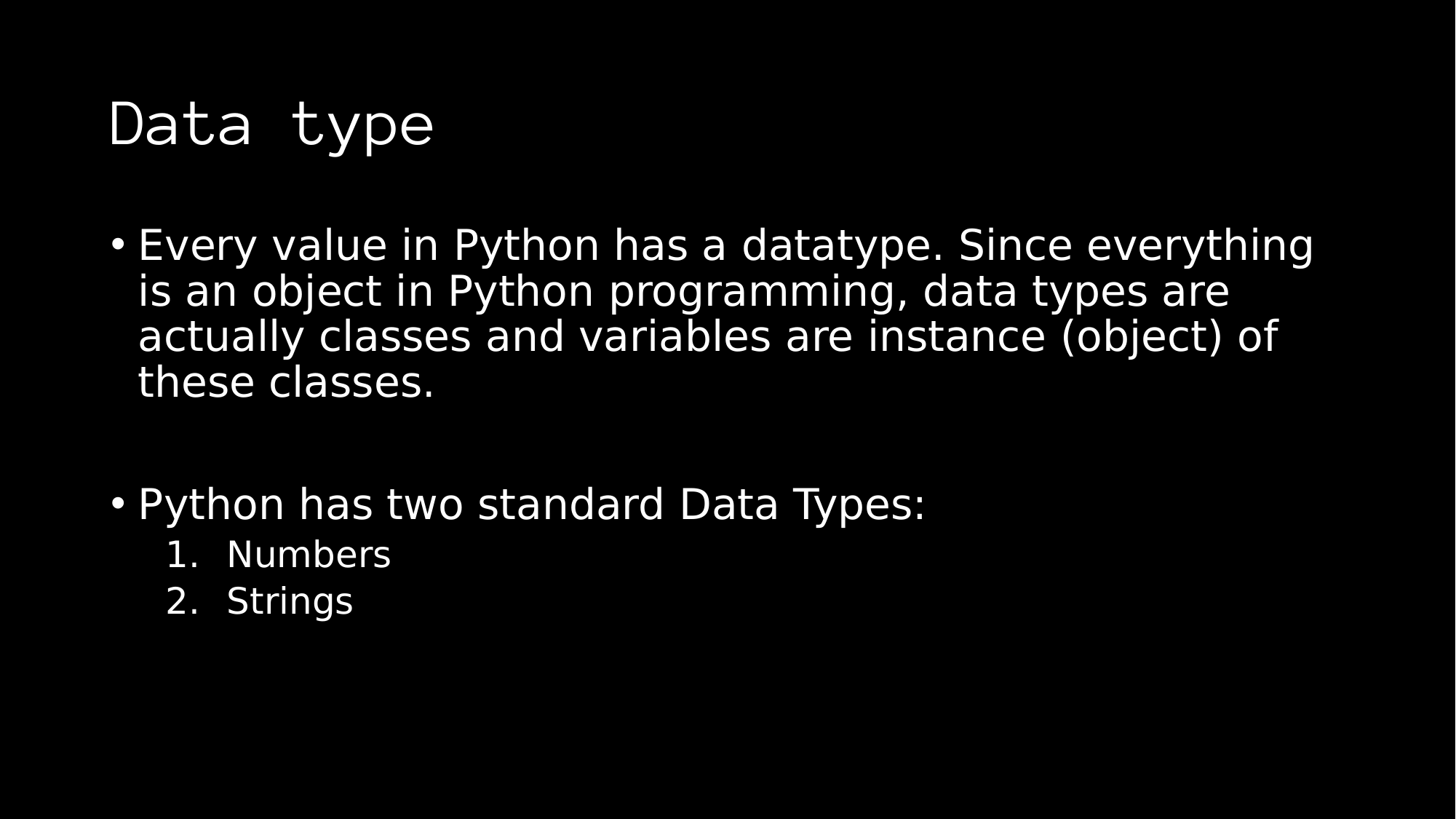

# Data type
Every value in Python has a datatype. Since everything is an object in Python programming, data types are actually classes and variables are instance (object) of these classes.

Python has two standard Data Types:
Numbers
Strings